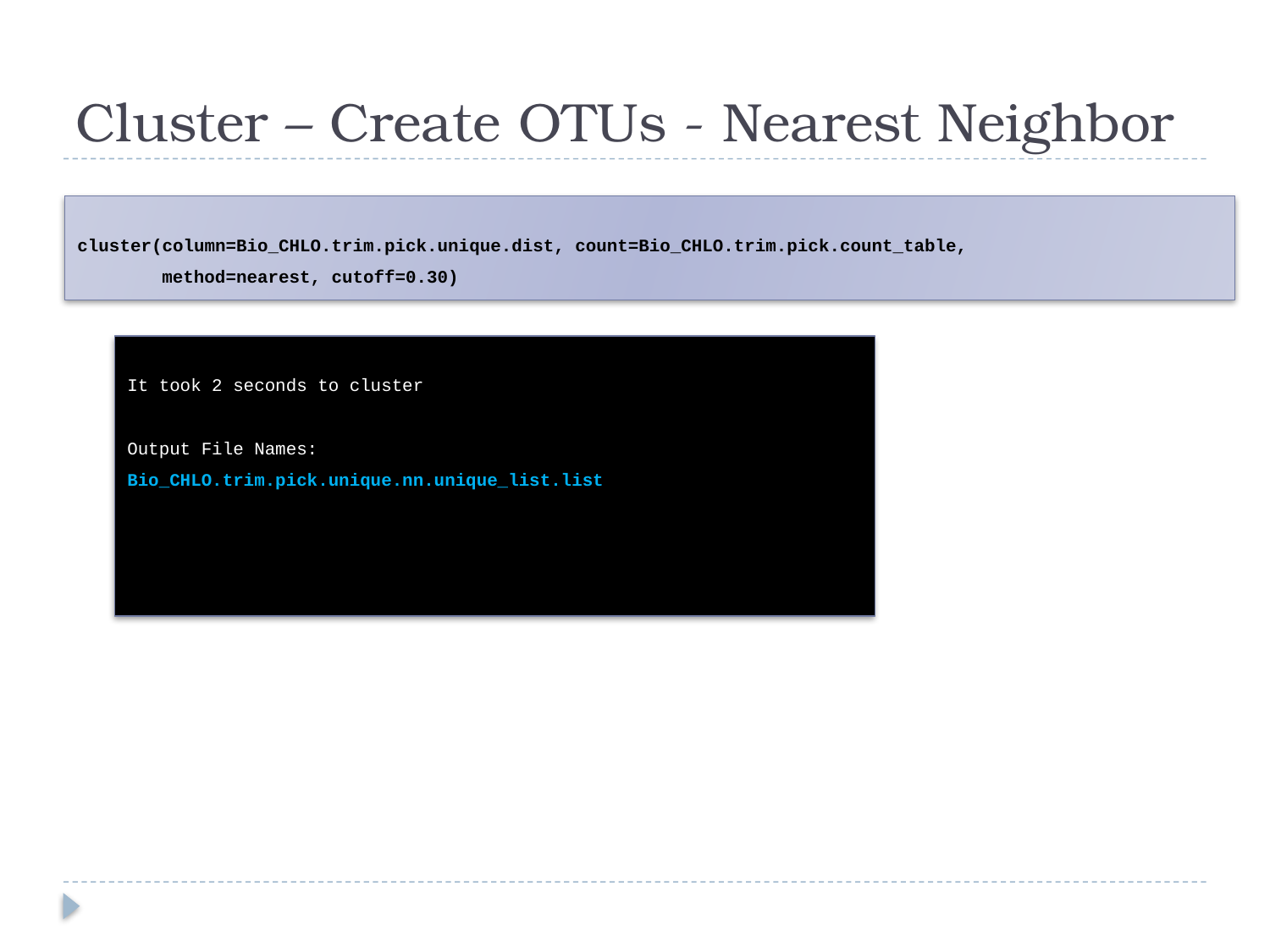

# Cluster – Create OTUs - Nearest Neighbor

cluster(column=Bio_CHLO.trim.pick.unique.dist, count=Bio_CHLO.trim.pick.count_table,
        method=nearest, cutoff=0.30)

It took 2 seconds to cluster

Output File Names:
Bio_CHLO.trim.pick.unique.nn.unique_list.list